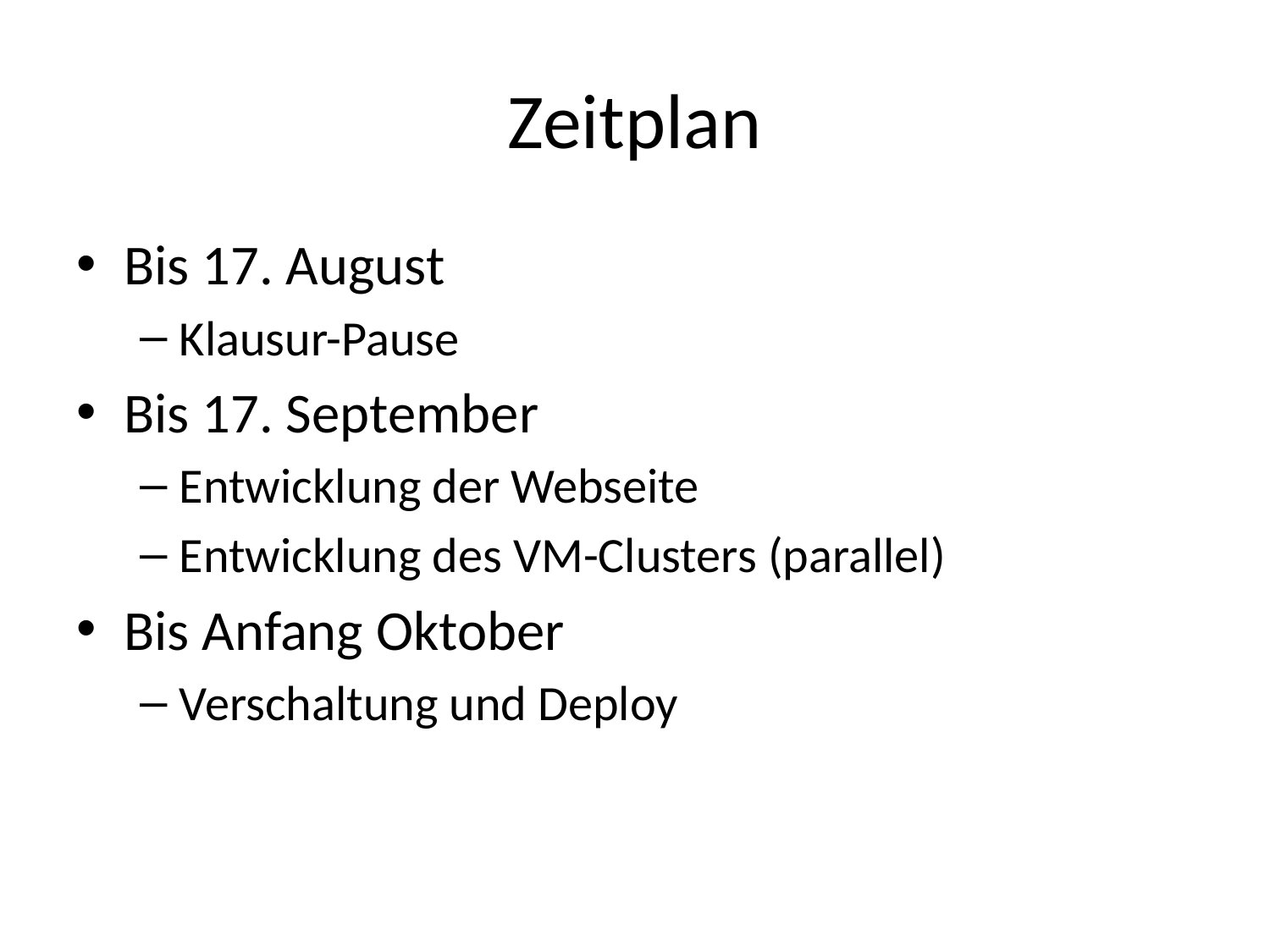

# Zeitplan
Bis 17. August
Klausur-Pause
Bis 17. September
Entwicklung der Webseite
Entwicklung des VM-Clusters (parallel)
Bis Anfang Oktober
Verschaltung und Deploy